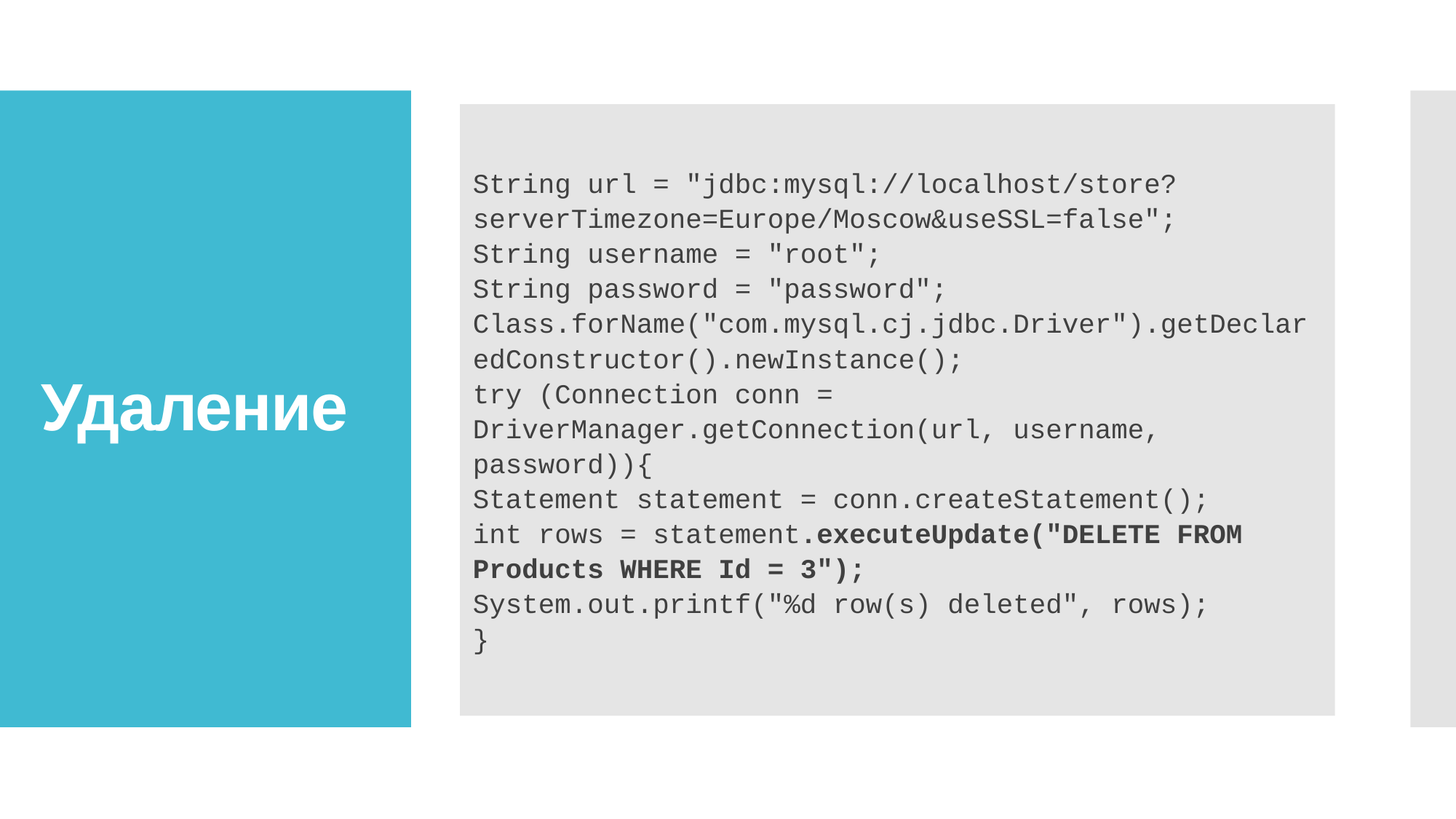

String url = "jdbc:mysql://localhost/store?serverTimezone=Europe/Moscow&useSSL=false";
String username = "root";
String password = "password";
Class.forName("com.mysql.cj.jdbc.Driver").getDeclaredConstructor().newInstance();
try (Connection conn = DriverManager.getConnection(url, username, password)){
Statement statement = conn.createStatement();
int rows = statement.executeUpdate("DELETE FROM Products WHERE Id = 3");
System.out.printf("%d row(s) deleted", rows);
}

# Удаление